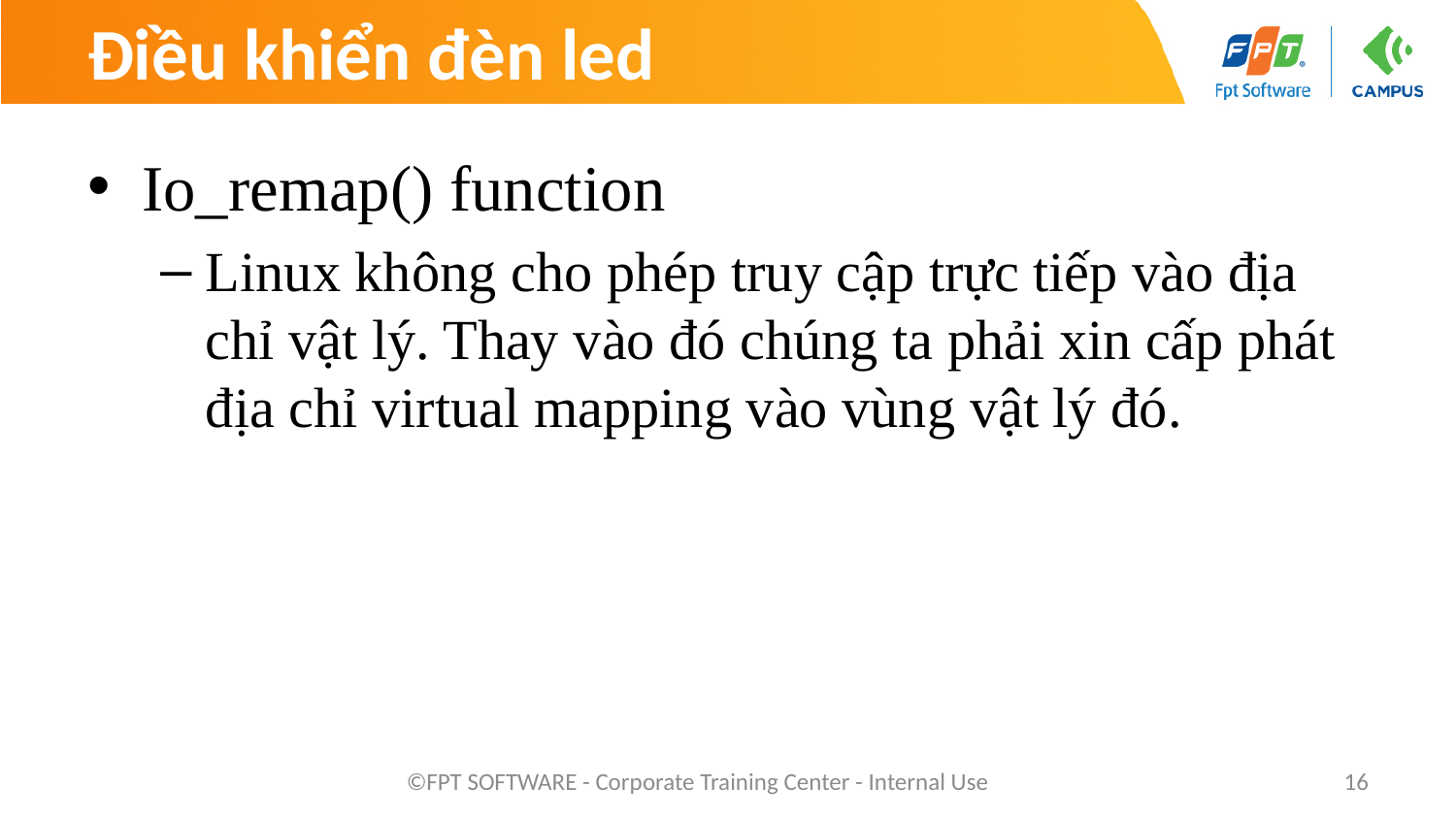

# Điều khiển đèn led
Io_remap() function
Linux không cho phép truy cập trực tiếp vào địa chỉ vật lý. Thay vào đó chúng ta phải xin cấp phát địa chỉ virtual mapping vào vùng vật lý đó.
©FPT SOFTWARE - Corporate Training Center - Internal Use
16